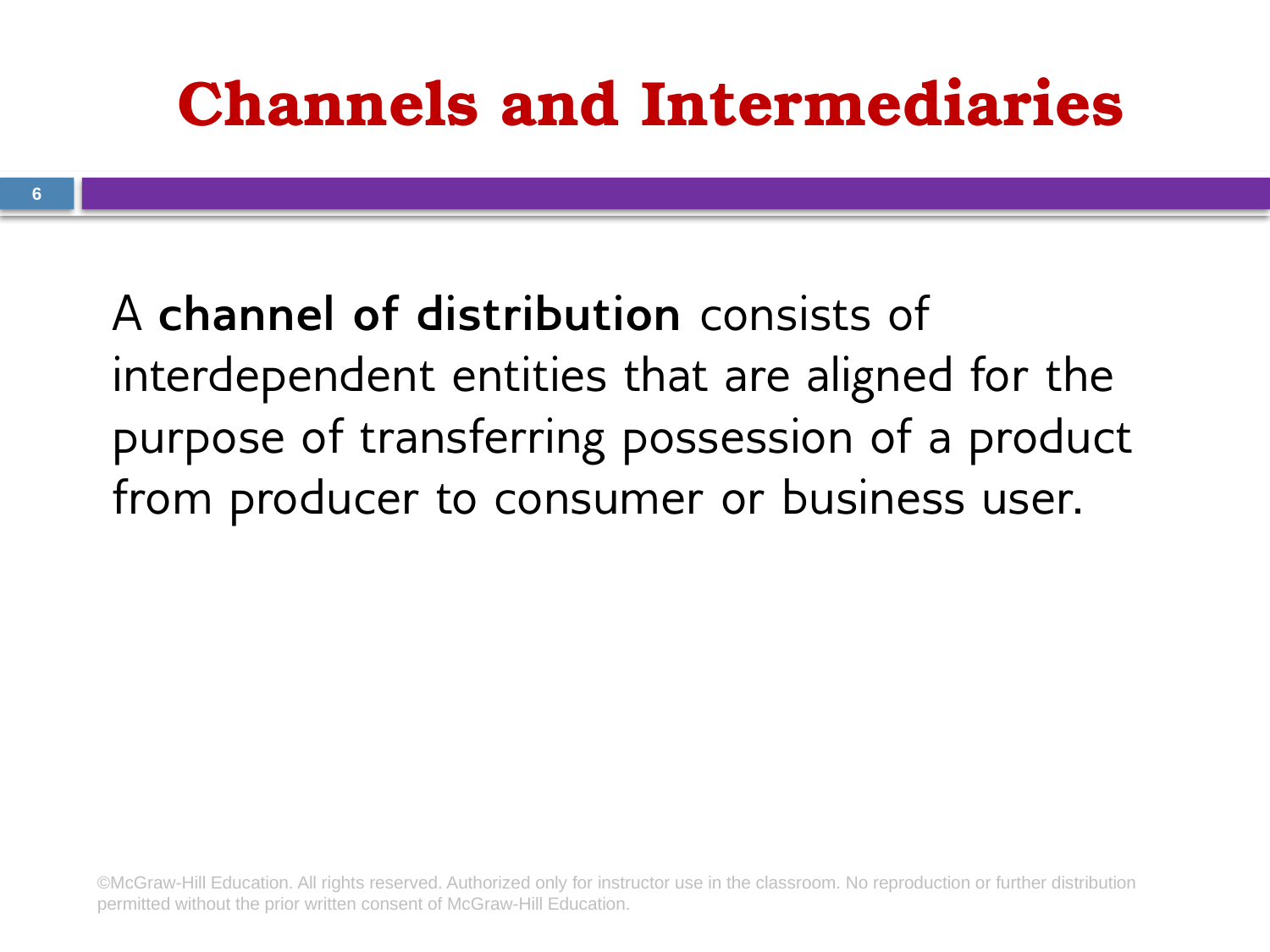

# Channels and Intermediaries
6
A channel of distribution consists of interdependent entities that are aligned for the purpose of transferring possession of a product from producer to consumer or business user.

©McGraw-Hill Education. All rights reserved. Authorized only for instructor use in the classroom. No reproduction or further distribution permitted without the prior written consent of McGraw-Hill Education.